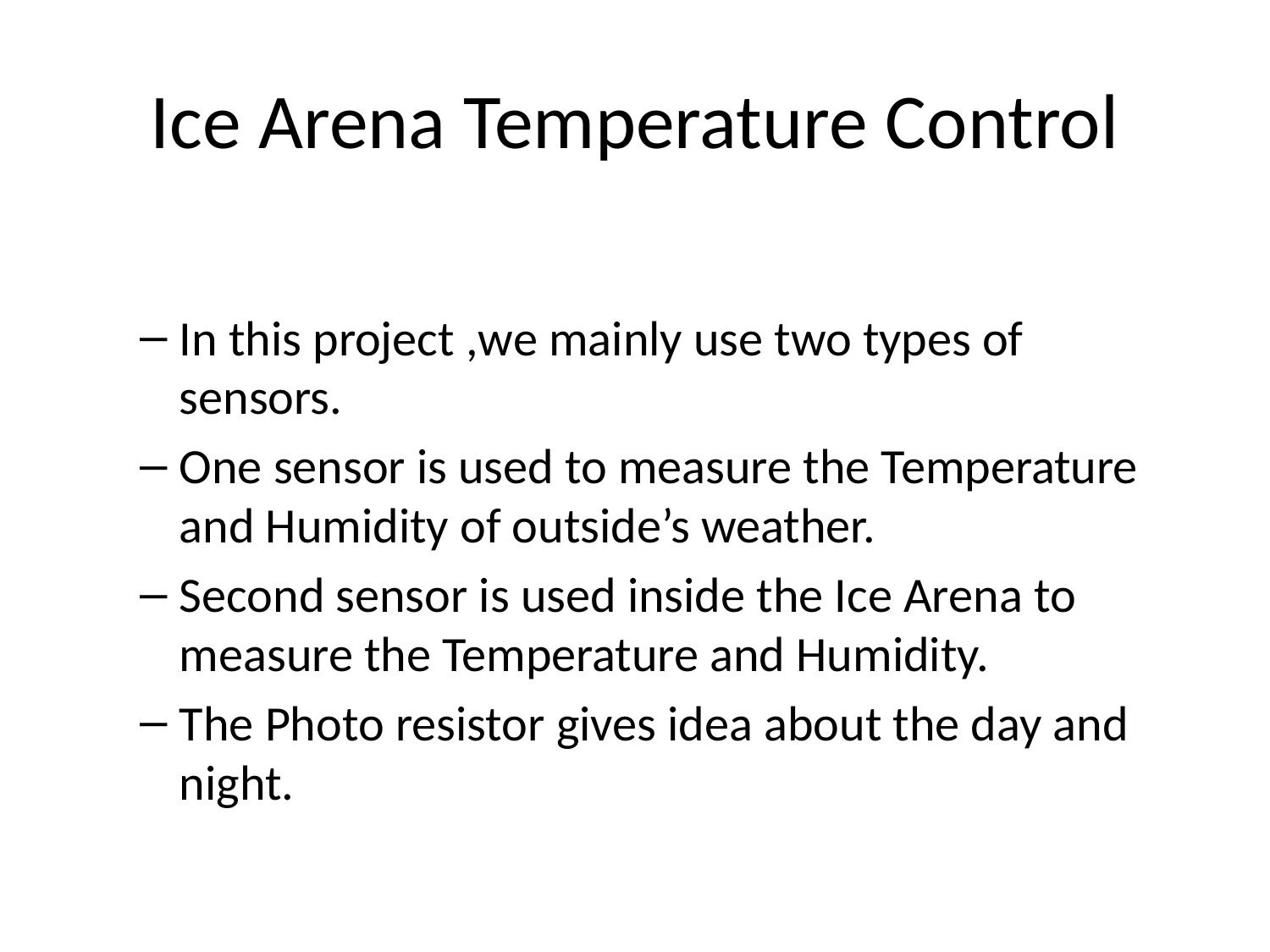

# Ice Arena Temperature Control

In this project ,we mainly use two types of sensors.
One sensor is used to measure the Temperature and Humidity of outside’s weather.
Second sensor is used inside the Ice Arena to measure the Temperature and Humidity.
The Photo resistor gives idea about the day and night.